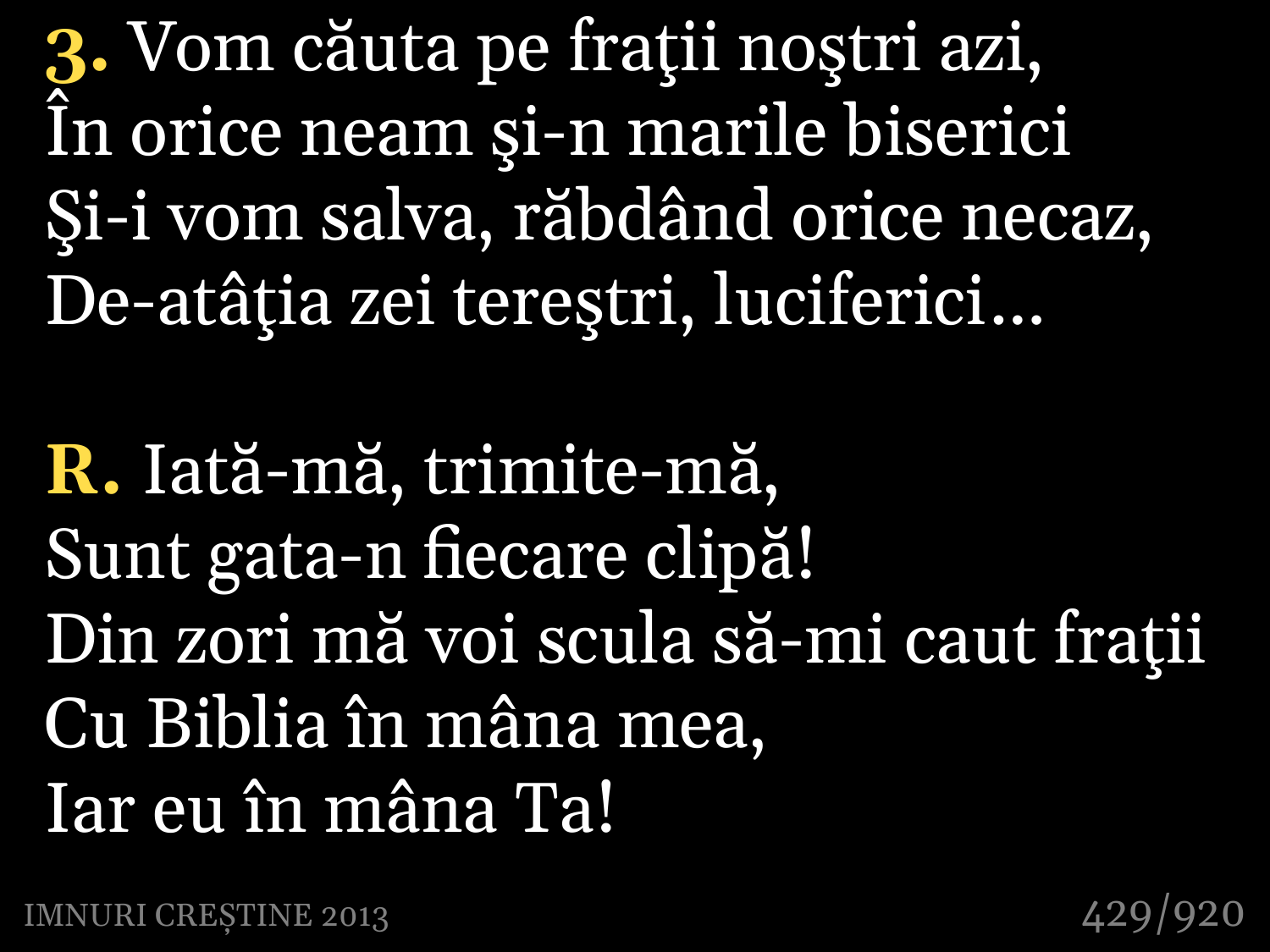

3. Vom căuta pe fraţii noştri azi,
În orice neam şi-n marile biserici
Şi-i vom salva, răbdând orice necaz,
De-atâţia zei tereştri, luciferici…

R. Iată-mă, trimite-mă,
Sunt gata-n fiecare clipă!
Din zori mă voi scula să-mi caut fraţii
Cu Biblia în mâna mea,
Iar eu în mâna Ta!
429/920
IMNURI CREȘTINE 2013